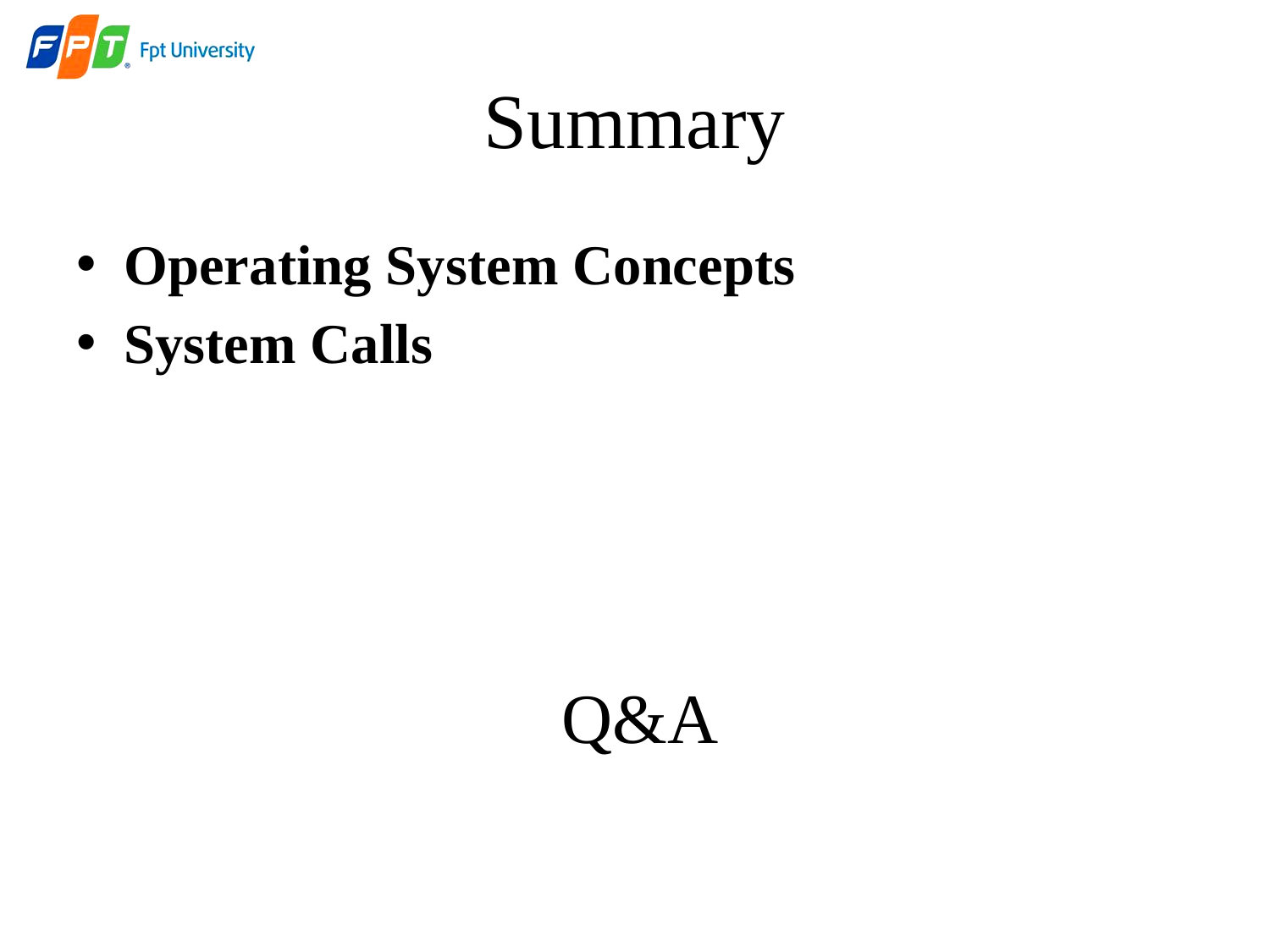

# Summary
Operating System Concepts
System Calls

Q&A